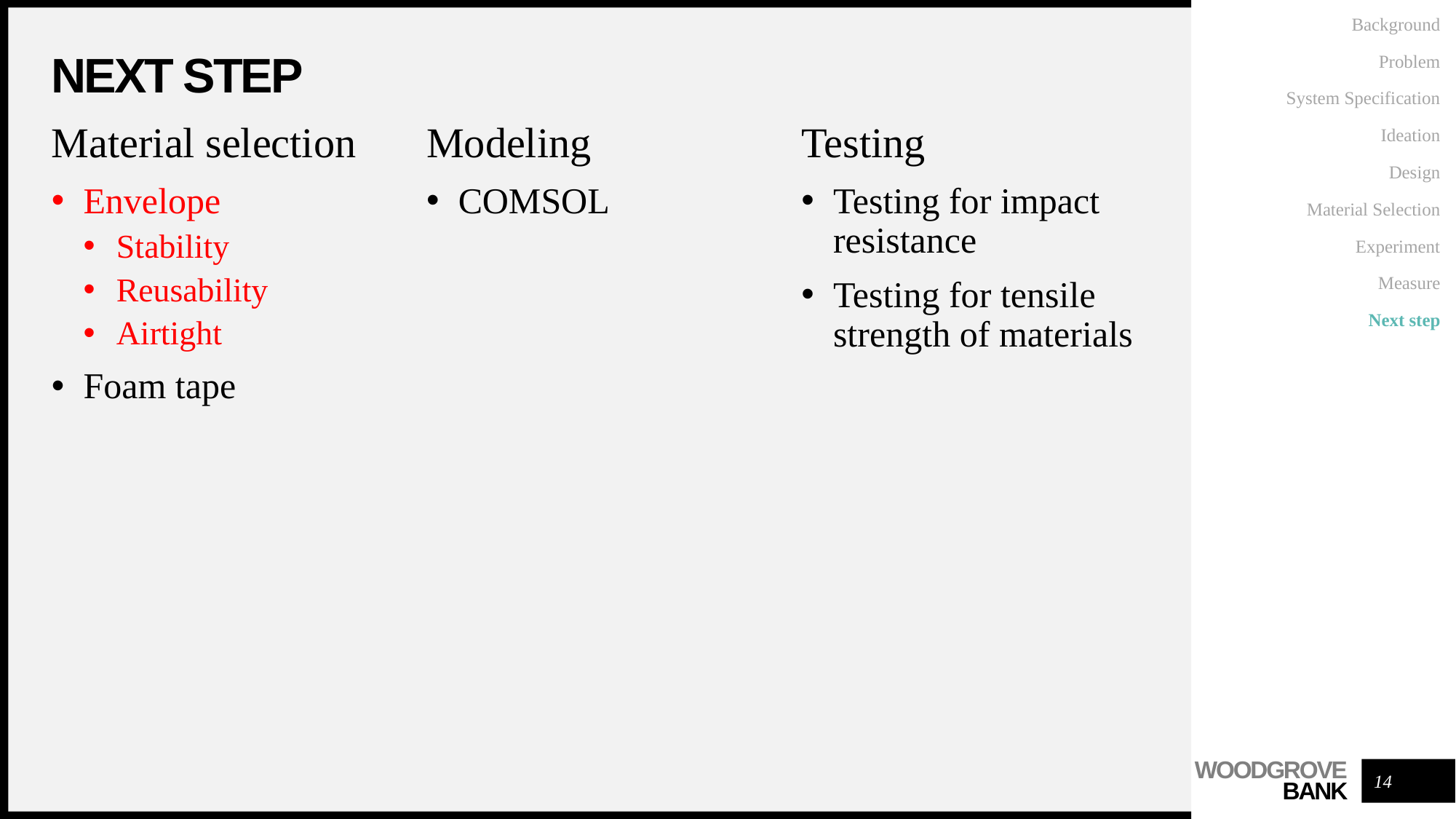

Background
Problem
System Specification
Ideation
Design
Material Selection
Experiment
Measure
Next step
# Next step
Material selection
Envelope
Stability
Reusability
Airtight
Foam tape

Modeling
COMSOL
Testing
Testing for impact resistance
Testing for tensile strength of materials
14